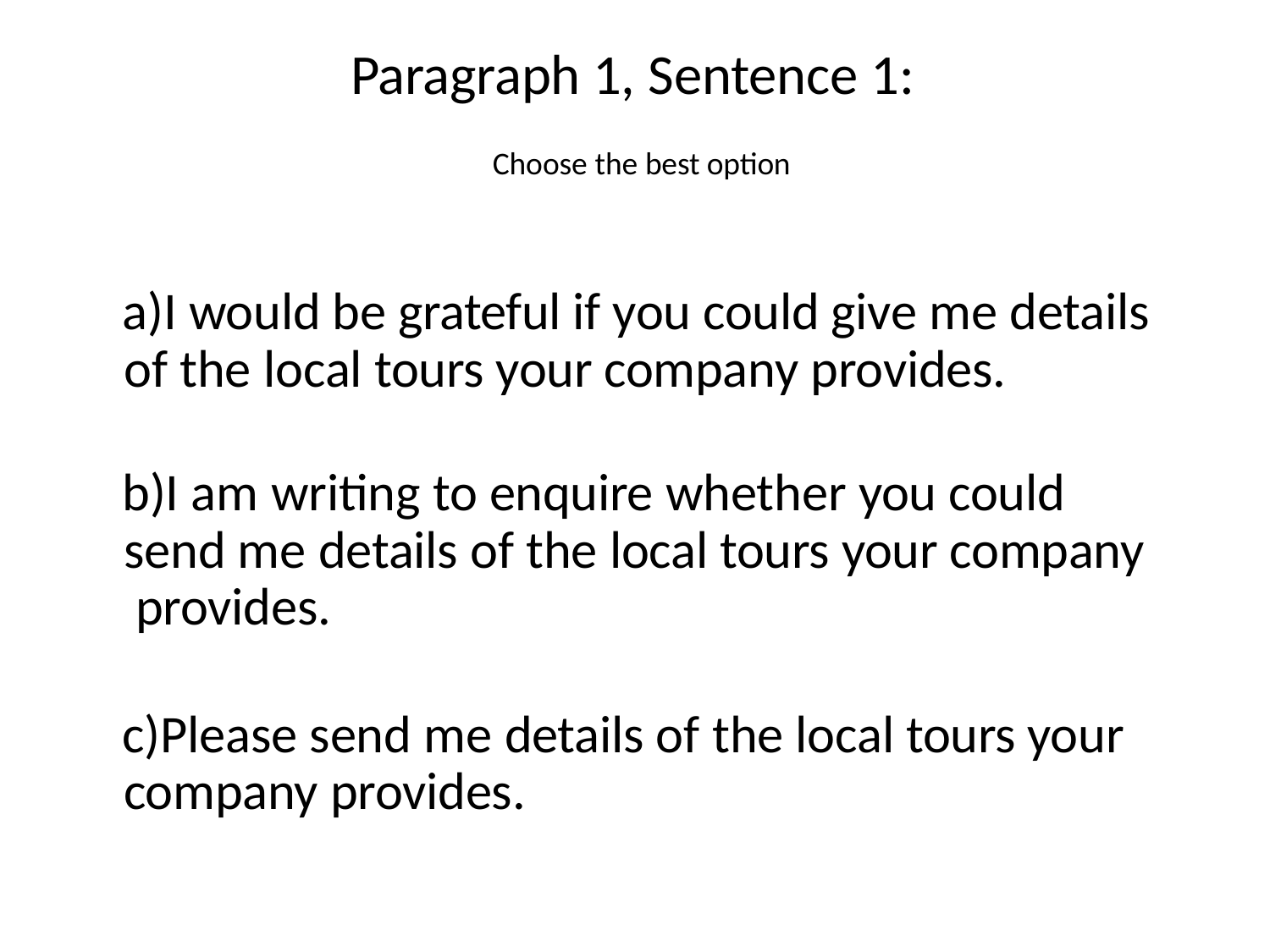

# Paragraph 1, Sentence 1:
Choose the best option
I would be grateful if you could give me details  of the local tours your company provides.

I am writing to enquire whether you could  send me details of the local tours your company  provides.

Please send me details of the local tours your  company provides.